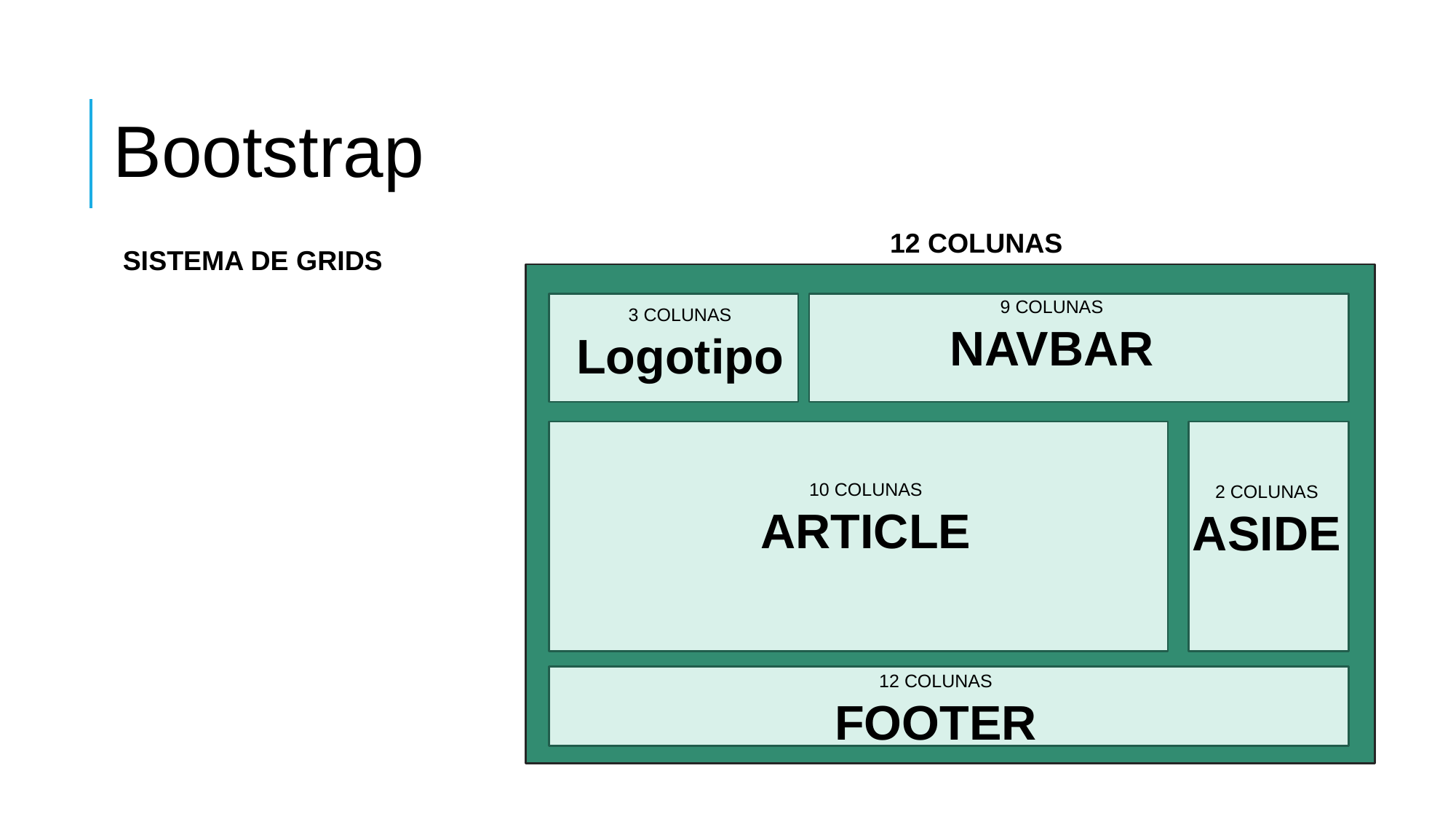

Bootstrap
12 COLUNAS
SISTEMA DE GRIDS

9 COLUNAS
NAVBAR

3 COLUNAS
Logotipo

10 COLUNAS
ARTICLE

2 COLUNAS
ASIDE

12 COLUNAS
FOOTER